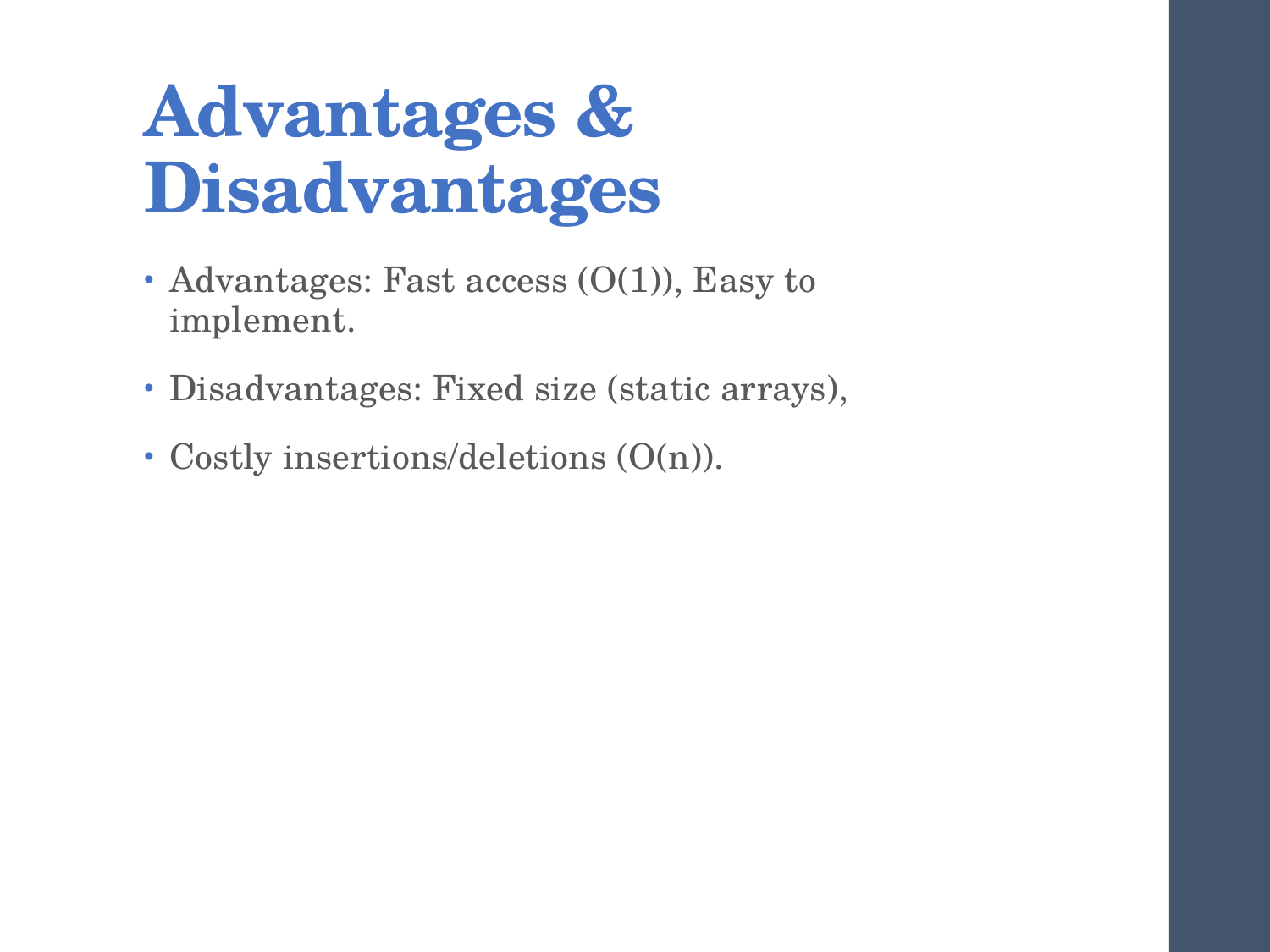

# Advantages & Disadvantages
Advantages: Fast access (O(1)), Easy to implement.
Disadvantages: Fixed size (static arrays),
Costly insertions/deletions (O(n)).